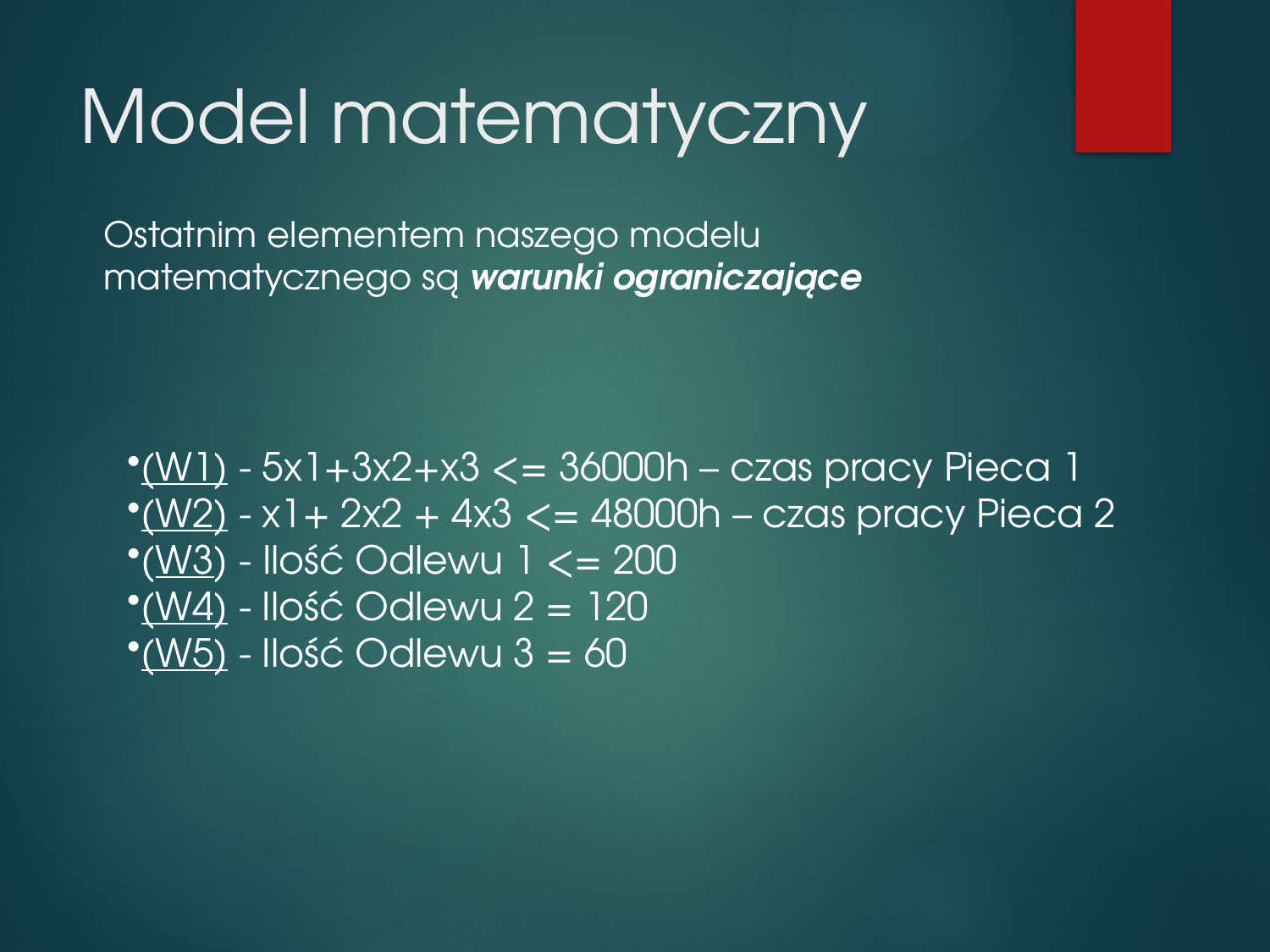

# Model matematyczny
Ostatnim elementem naszego modelu matematycznego są warunki ograniczające
(W1) - 5x1+3x2+x3 <= 36000h – czas pracy Pieca 1
(W2) - x1+ 2x2 + 4x3 <= 48000h – czas pracy Pieca 2
(W3) - Ilość Odlewu 1 <= 200
(W4) - Ilość Odlewu 2 = 120
(W5) - Ilość Odlewu 3 = 60